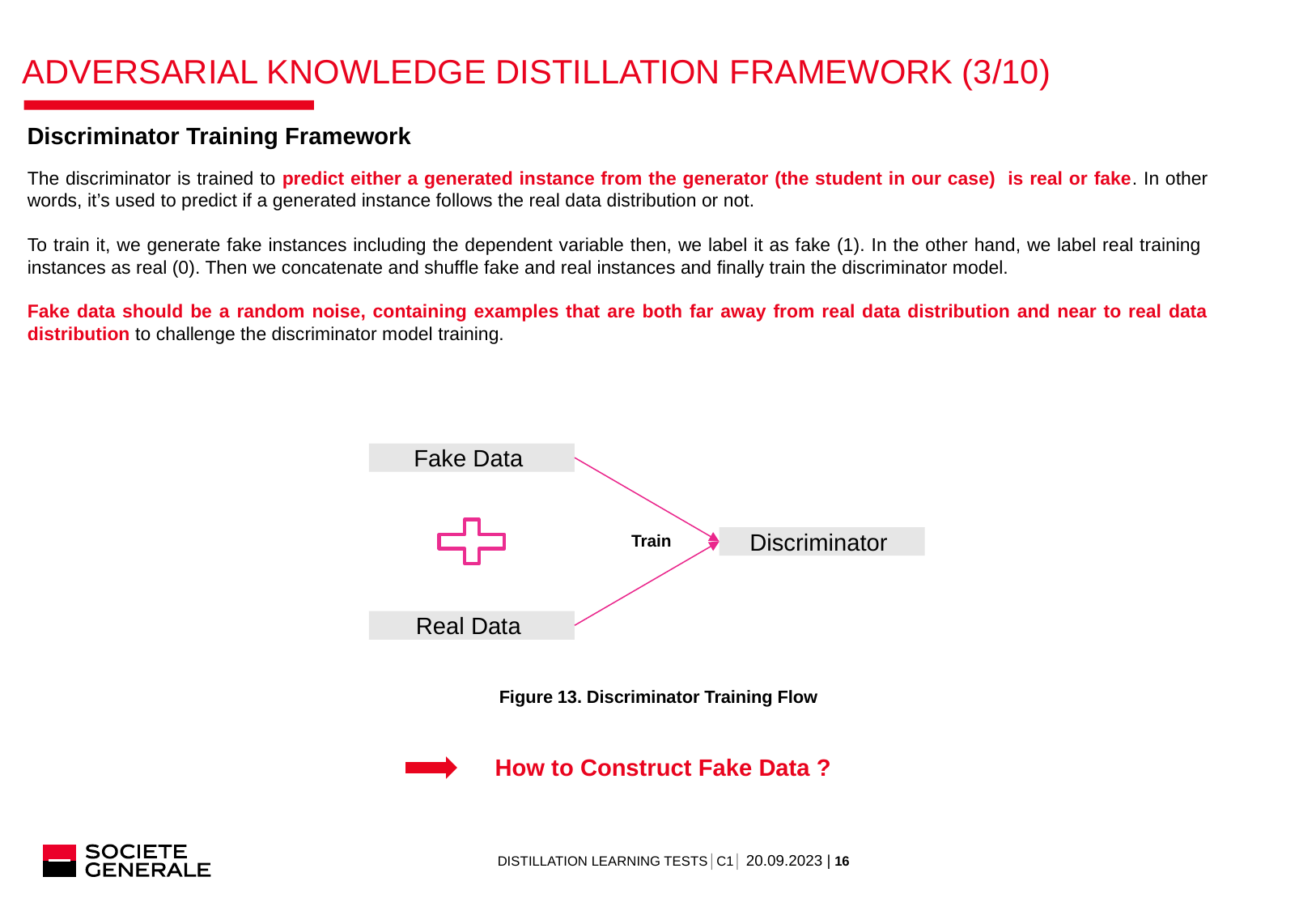

# Adversarial Knowledge Distillation Framework (3/10)
Discriminator Training Framework
The discriminator is trained to predict either a generated instance from the generator (the student in our case)  is real or fake. In other words, it’s used to predict if a generated instance follows the real data distribution or not.

To train it, we generate fake instances including the dependent variable then, we label it as fake (1). In the other hand, we label real training  instances as real (0). Then we concatenate and shuffle fake and real instances and finally train the discriminator model.

Fake data should be a random noise, containing examples that are both far away from real data distribution and near to real data distribution to challenge the discriminator model training.

Fake Data

Train
Discriminator
Real Data
Figure 13. Discriminator Training Flow
How to Construct Fake Data ?